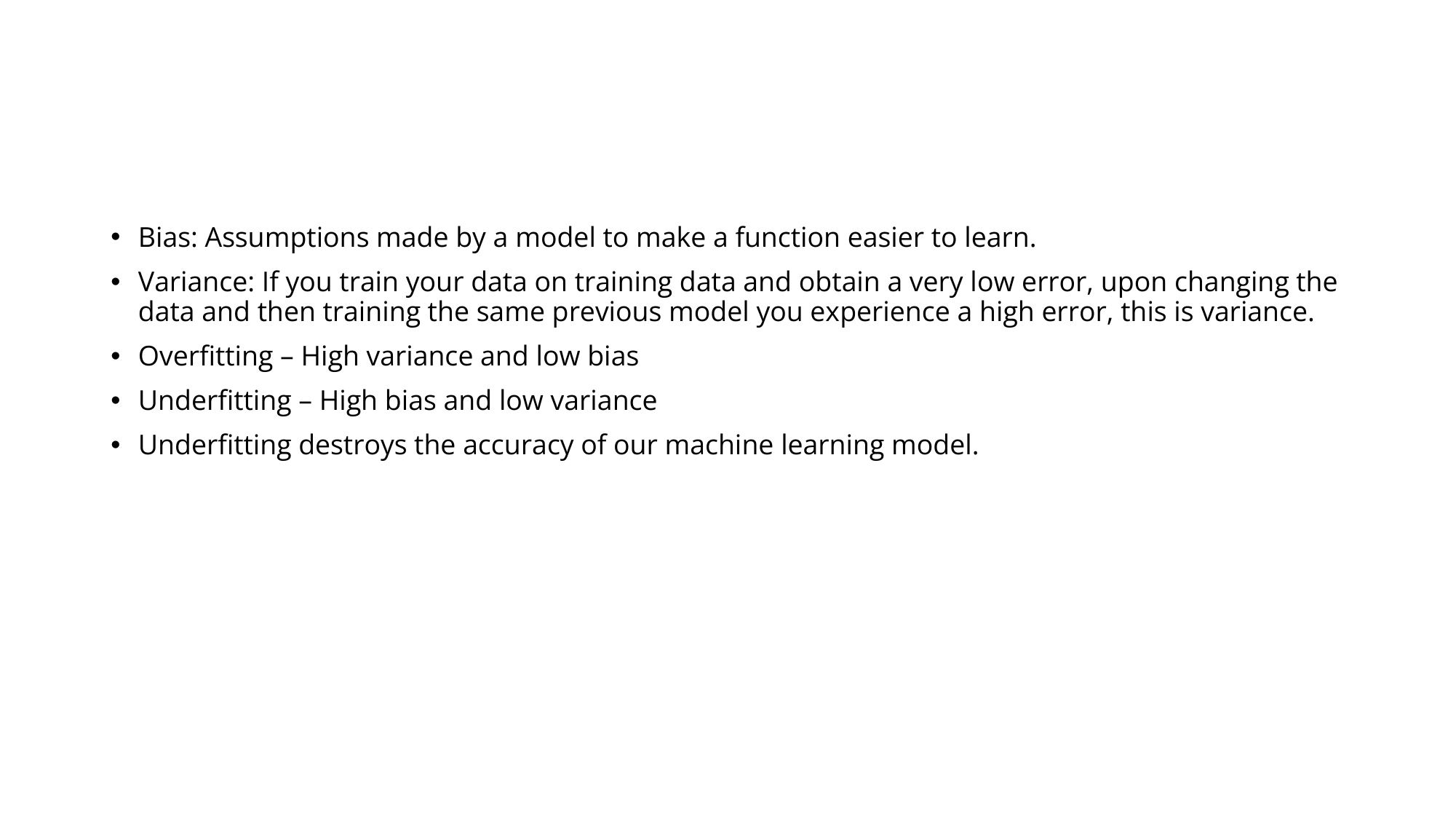

#
Bias: Assumptions made by a model to make a function easier to learn.
Variance: If you train your data on training data and obtain a very low error, upon changing the data and then training the same previous model you experience a high error, this is variance.
Overfitting – High variance and low bias
Underfitting – High bias and low variance
Underfitting destroys the accuracy of our machine learning model.